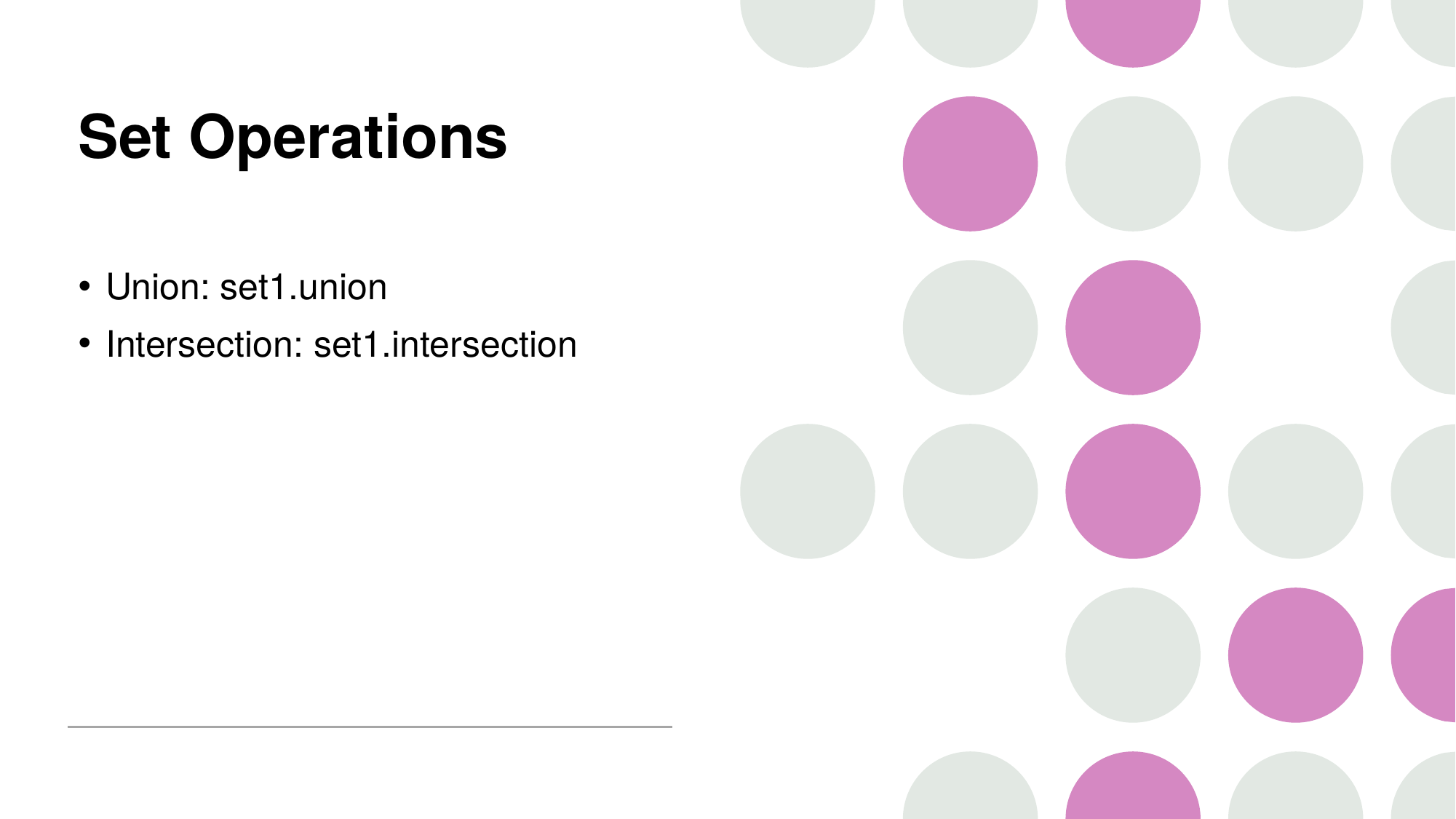

# Set Operations
Union: set1.union
Intersection: set1.intersection